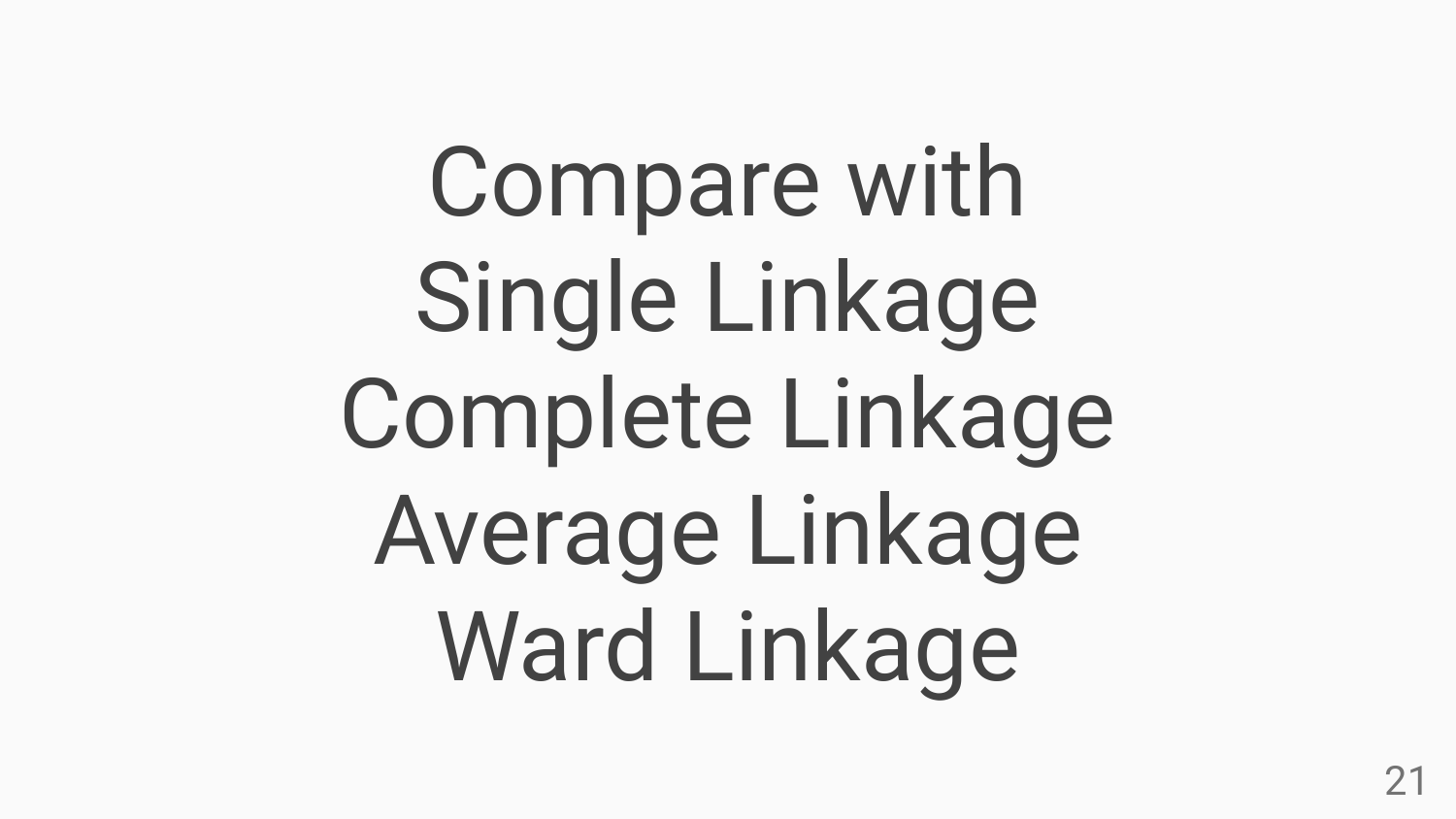

# Compare with
Single Linkage
Complete Linkage
Average Linkage
Ward Linkage
21